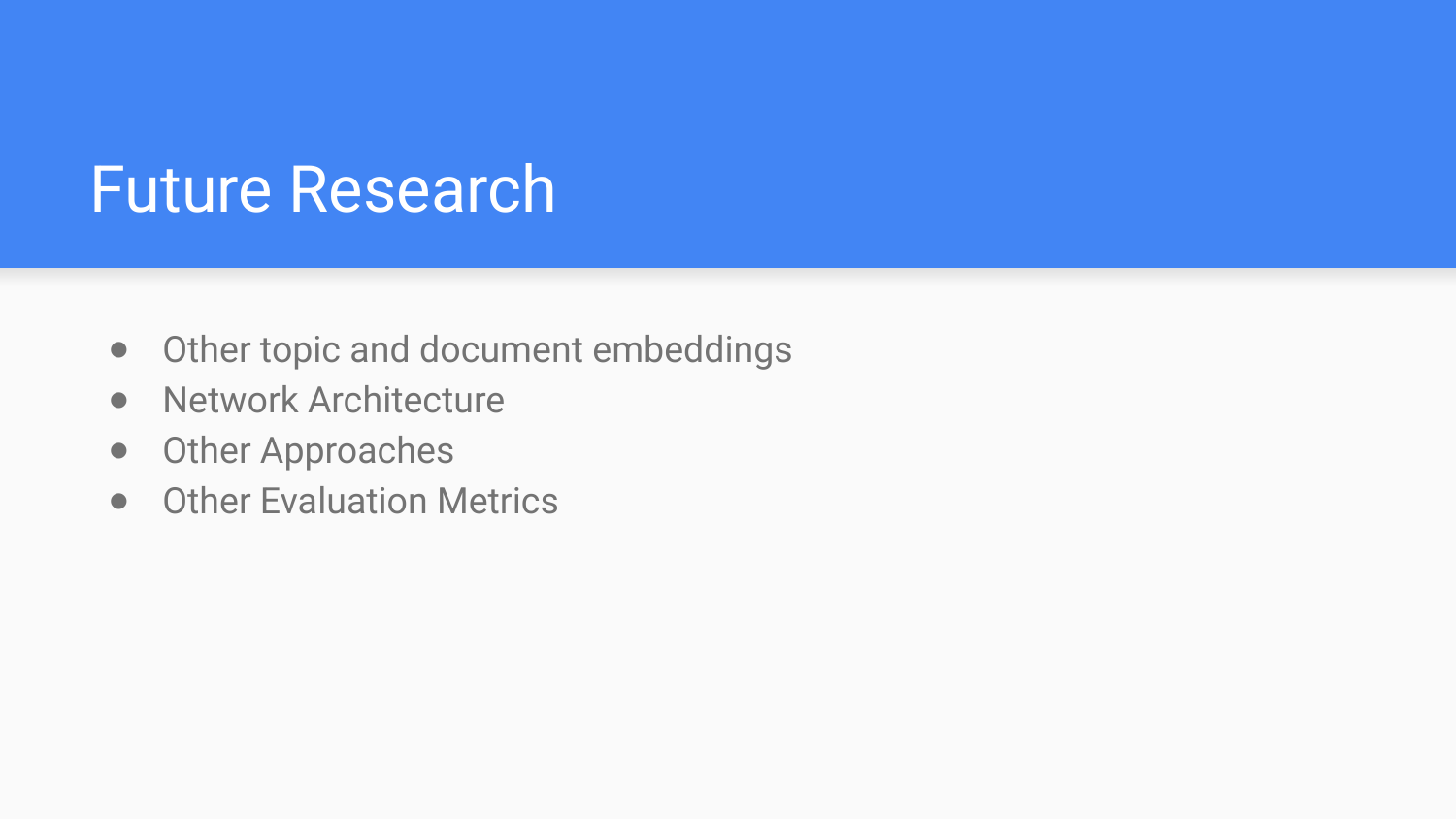

# Future Research
Other topic and document embeddings
Network Architecture
Other Approaches
Other Evaluation Metrics